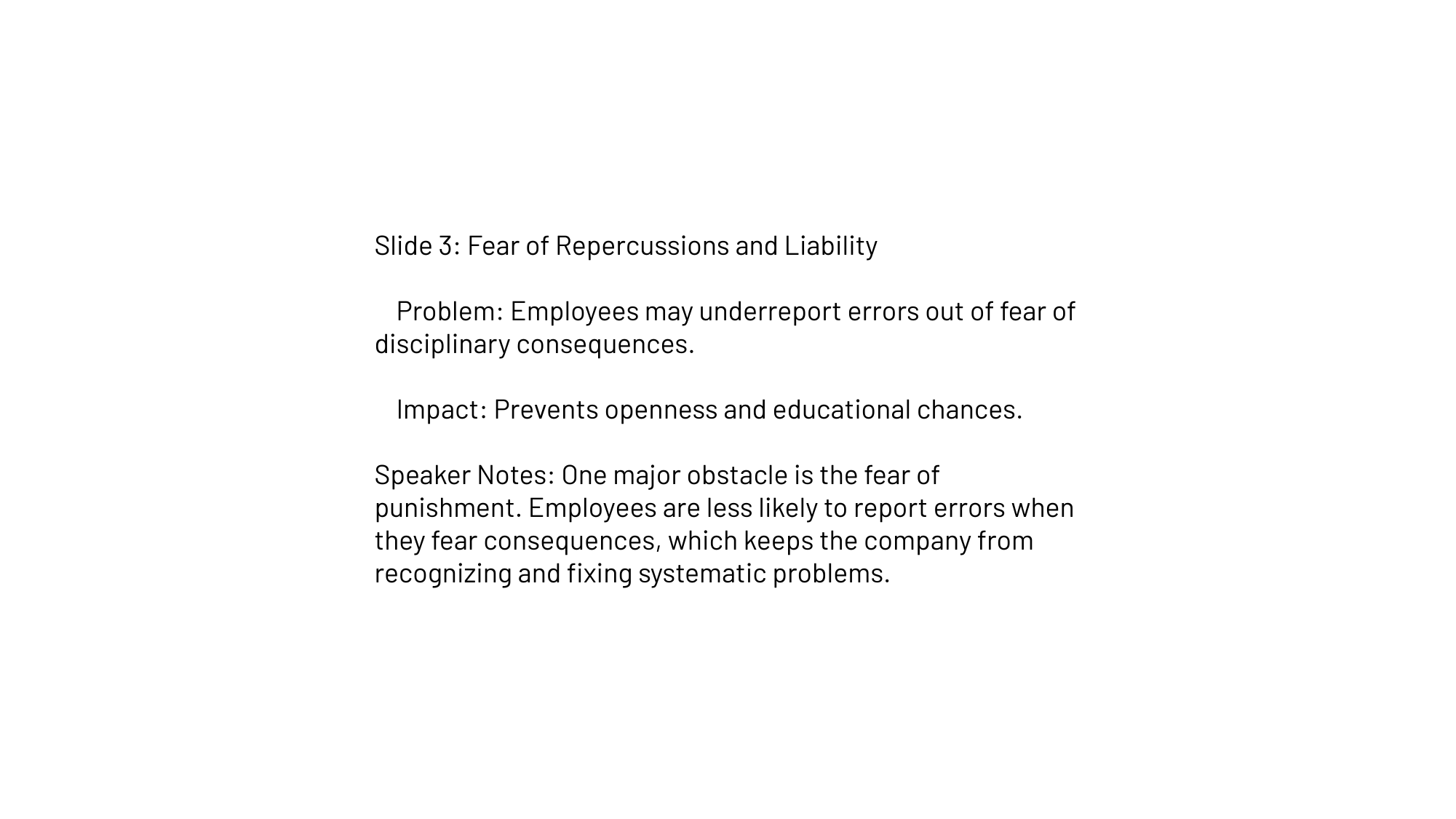

Slide 3: Fear of Repercussions and Liability

    Problem: Employees may underreport errors out of fear of disciplinary consequences.

    Impact: Prevents openness and educational chances.

Speaker Notes: One major obstacle is the fear of punishment. Employees are less likely to report errors when they fear consequences, which keeps the company from recognizing and fixing systematic problems.